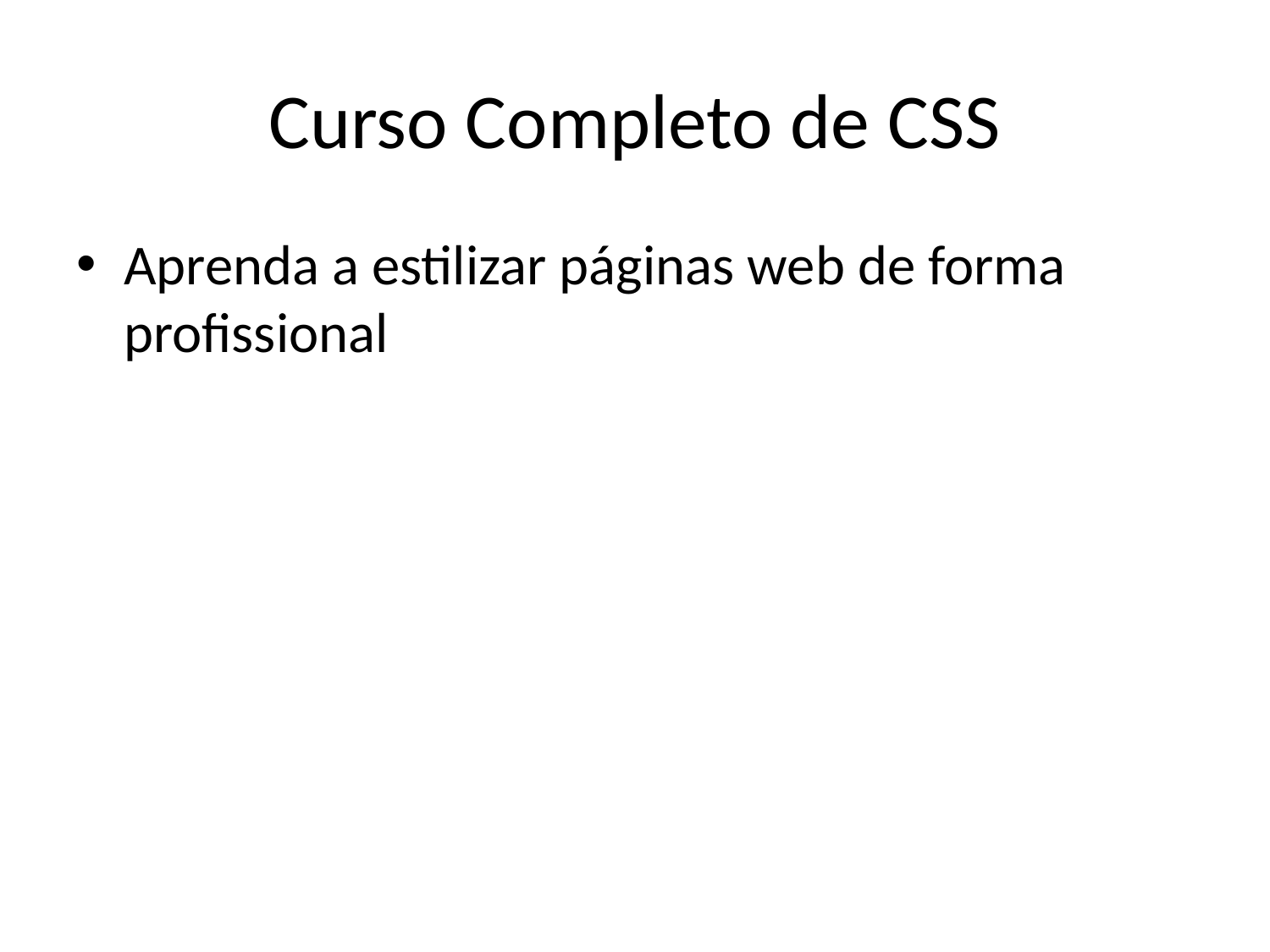

# Curso Completo de CSS
Aprenda a estilizar páginas web de forma profissional